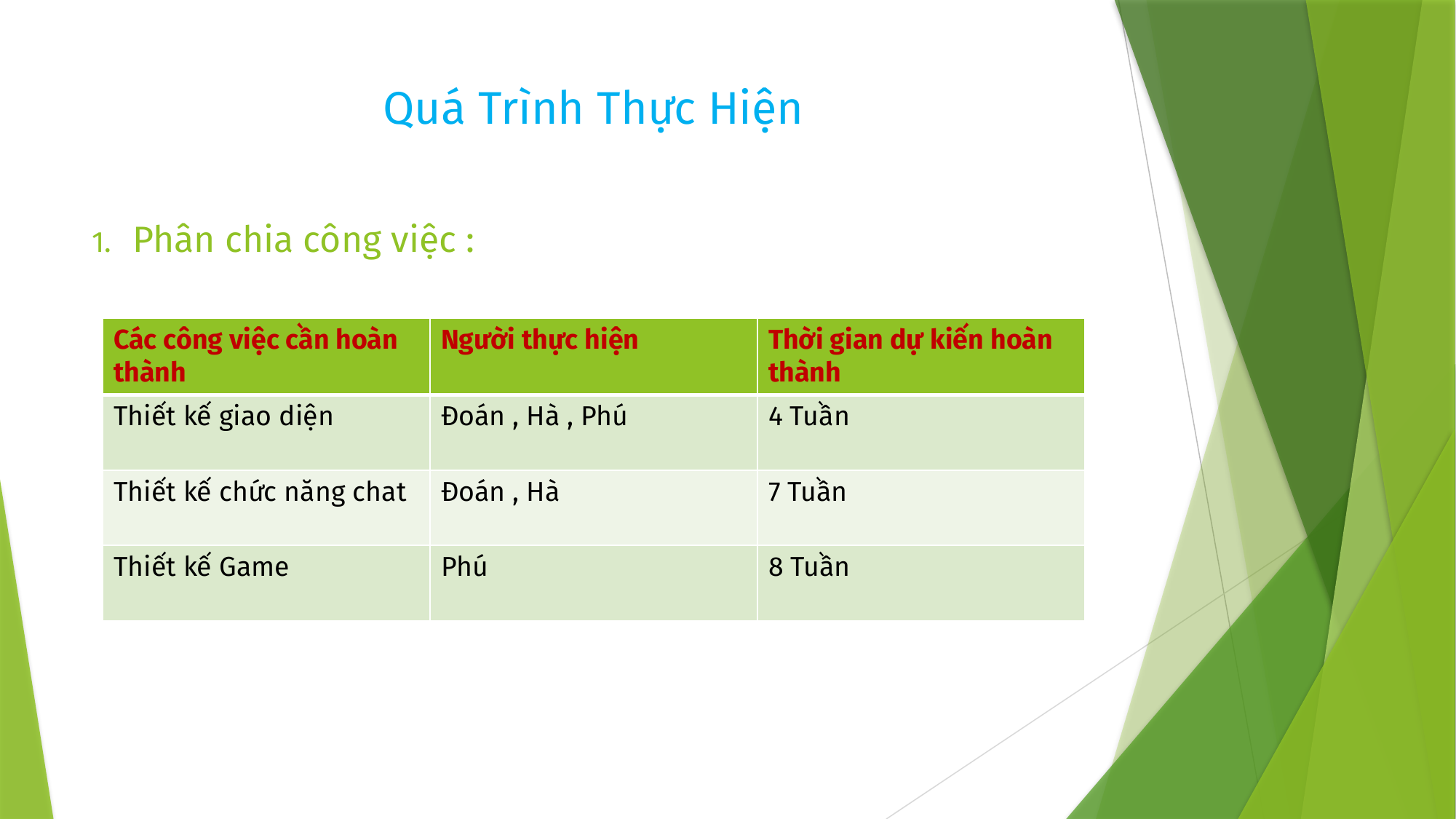

# Quá Trình Thực Hiện
Phân chia công việc :
| Các công việc cần hoàn thành | Người thực hiện | Thời gian dự kiến hoàn thành |
| --- | --- | --- |
| Thiết kế giao diện | Đoán , Hà , Phú | 4 Tuần |
| Thiết kế chức năng chat | Đoán , Hà | 7 Tuần |
| Thiết kế Game | Phú | 8 Tuần |